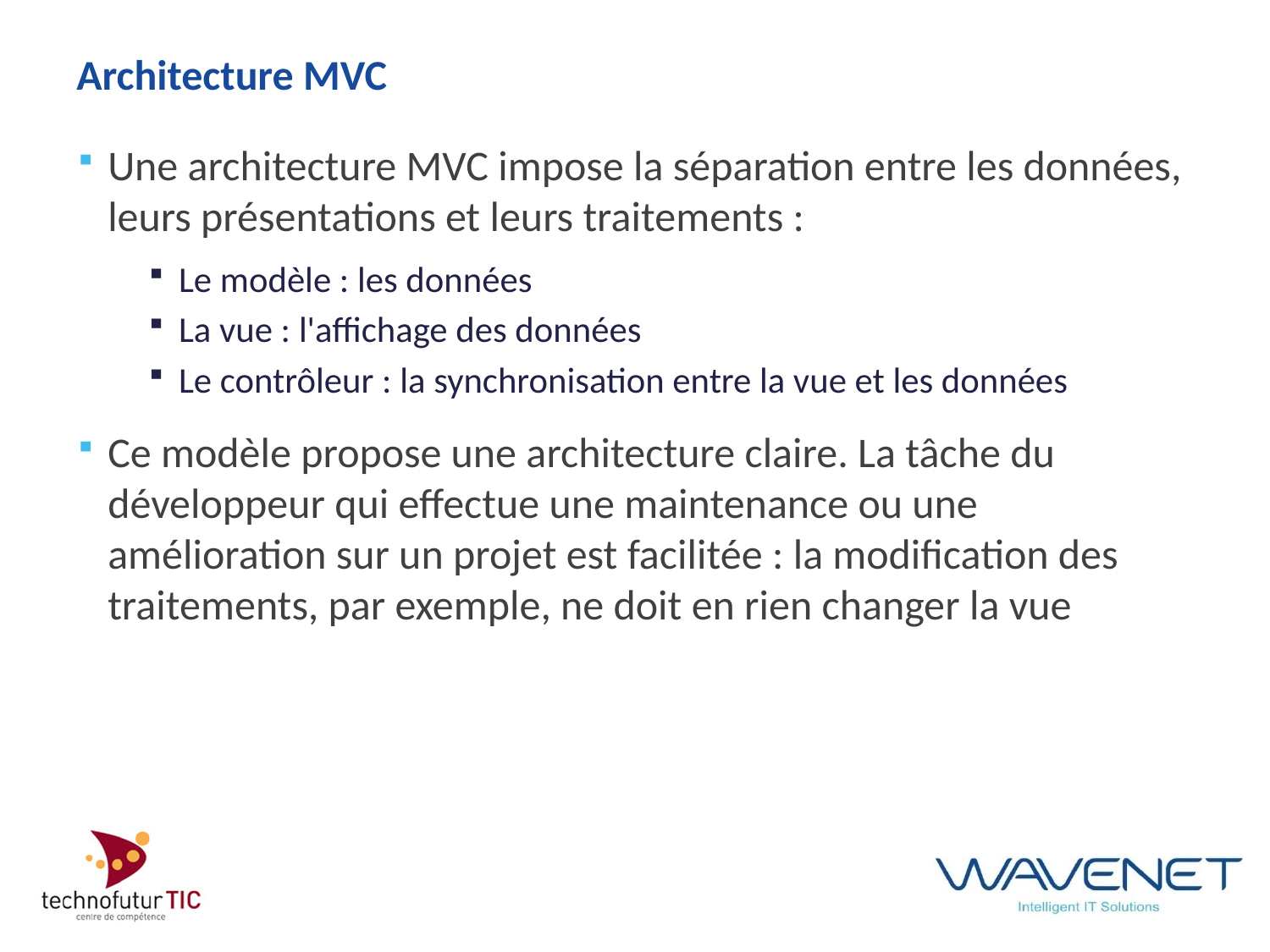

# Architecture MVC
Une architecture MVC impose la séparation entre les données, leurs présentations et leurs traitements :
Le modèle : les données
La vue : l'affichage des données
Le contrôleur : la synchronisation entre la vue et les données
Ce modèle propose une architecture claire. La tâche du développeur qui effectue une maintenance ou une amélioration sur un projet est facilitée : la modification des traitements, par exemple, ne doit en rien changer la vue